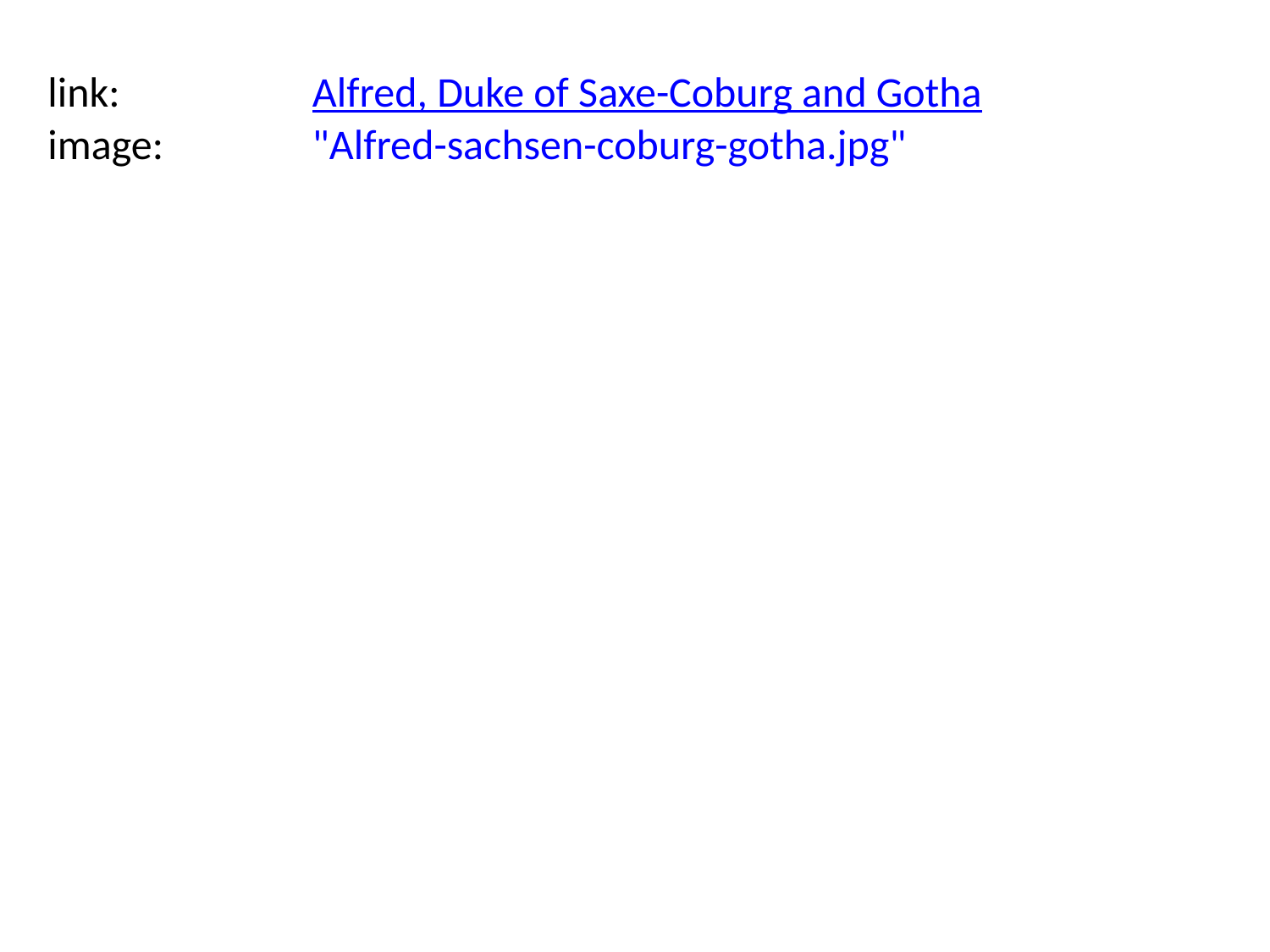

link:

Alfred, Duke of Saxe-Coburg and Gotha

image:

"Alfred-sachsen-coburg-gotha.jpg"